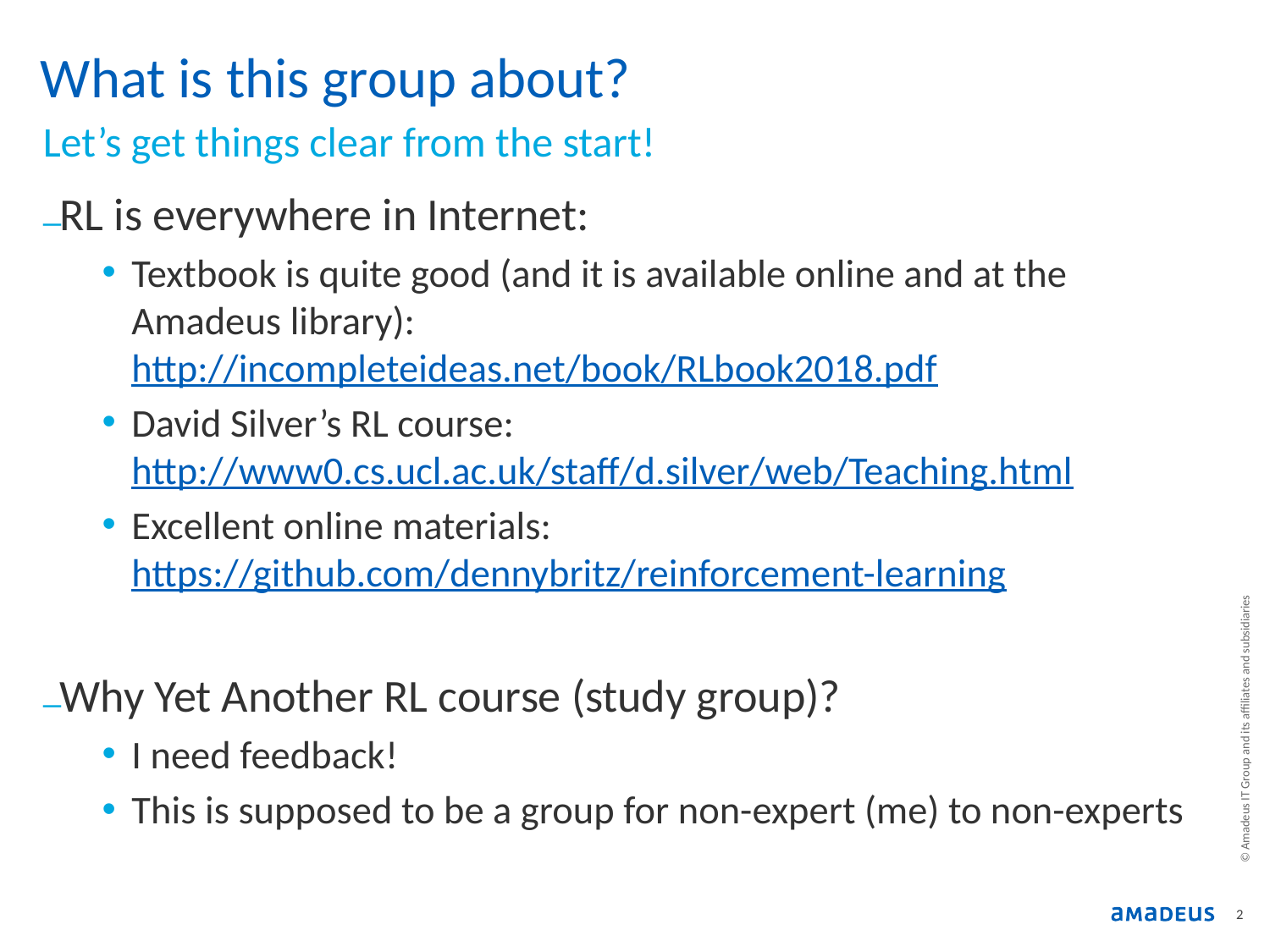

# What is this group about?
Let’s get things clear from the start!
RL is everywhere in Internet:
Textbook is quite good (and it is available online and at the Amadeus library): http://incompleteideas.net/book/RLbook2018.pdf
David Silver’s RL course: http://www0.cs.ucl.ac.uk/staff/d.silver/web/Teaching.html
Excellent online materials: https://github.com/dennybritz/reinforcement-learning

Why Yet Another RL course (study group)?
I need feedback!
This is supposed to be a group for non-expert (me) to non-experts
© Amadeus IT Group and its affiliates and subsidiaries
2